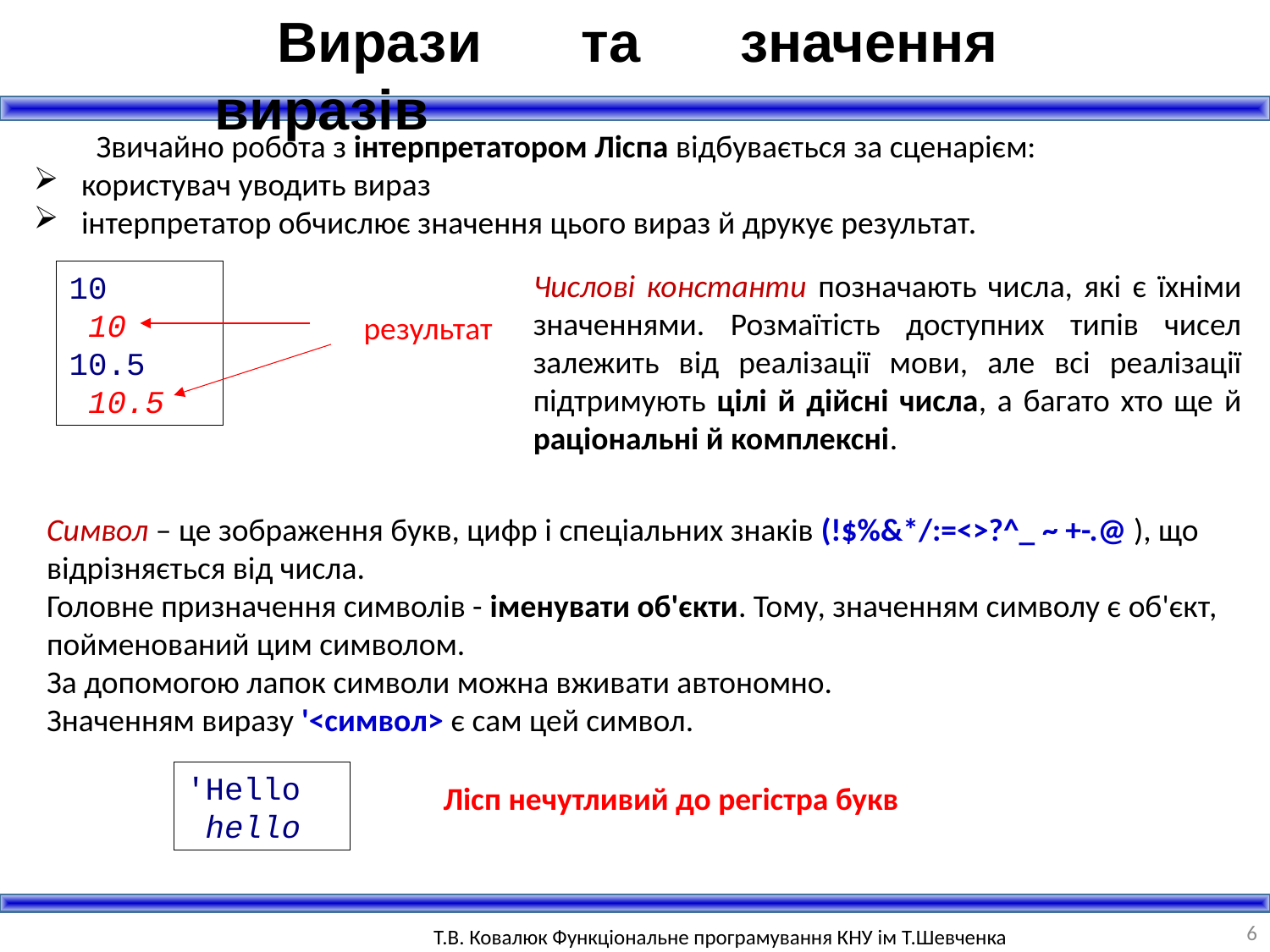

Вирази та значення виразів
Звичайно робота з інтерпретатором Ліспа відбувається за сценарієм:
користувач уводить вираз
інтерпретатор обчислює значення цього вираз й друкує результат.
Числові константи позначають числа, які є їхніми значеннями. Розмаїтість доступних типів чисел залежить від реалізації мови, але всі реалізації підтримують цілі й дійсні числа, а багато хто ще й раціональні й комплексні.
10
 10
10.5
 10.5
результат
Символ – це зображення букв, цифр і спеціальних знаків (!$%&*/:=<>?^_ ~ +-.@ ), що відрізняється від числа.
Головне призначення символів - іменувати об'єкти. Тому, значенням символу є об'єкт, пойменований цим символом.
За допомогою лапок символи можна вживати автономно.
Значенням виразу '<символ> є сам цей символ.
'Hello
 hello
Лісп нечутливий до регістра букв
6